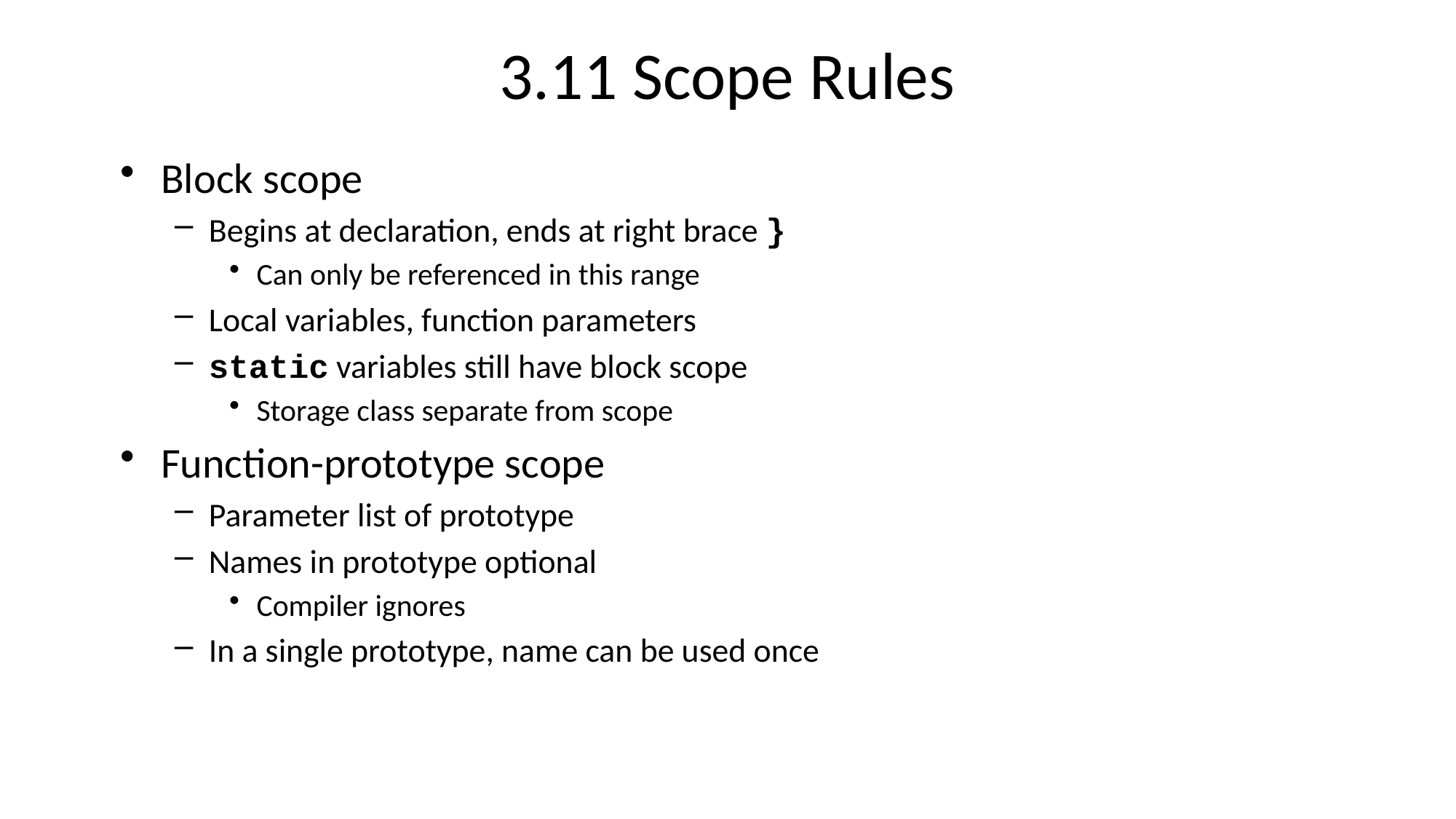

# 3.11 Scope Rules
Block scope
Begins at declaration, ends at right brace }
Can only be referenced in this range
Local variables, function parameters
static variables still have block scope
Storage class separate from scope
Function-prototype scope
Parameter list of prototype
Names in prototype optional
Compiler ignores
In a single prototype, name can be used once